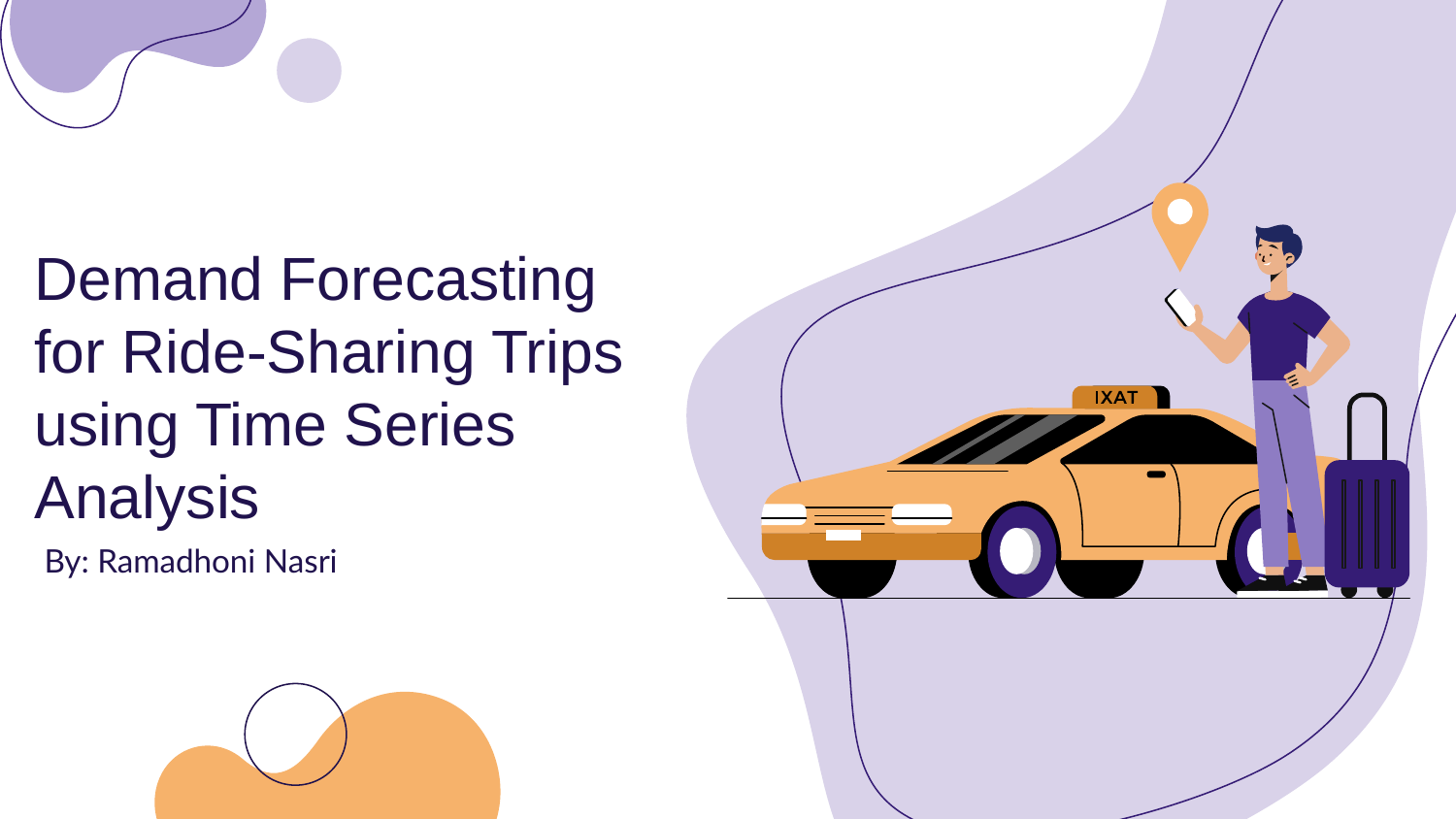

# Demand Forecasting for Ride-Sharing Trips using Time Series Analysis
By: Ramadhoni Nasri